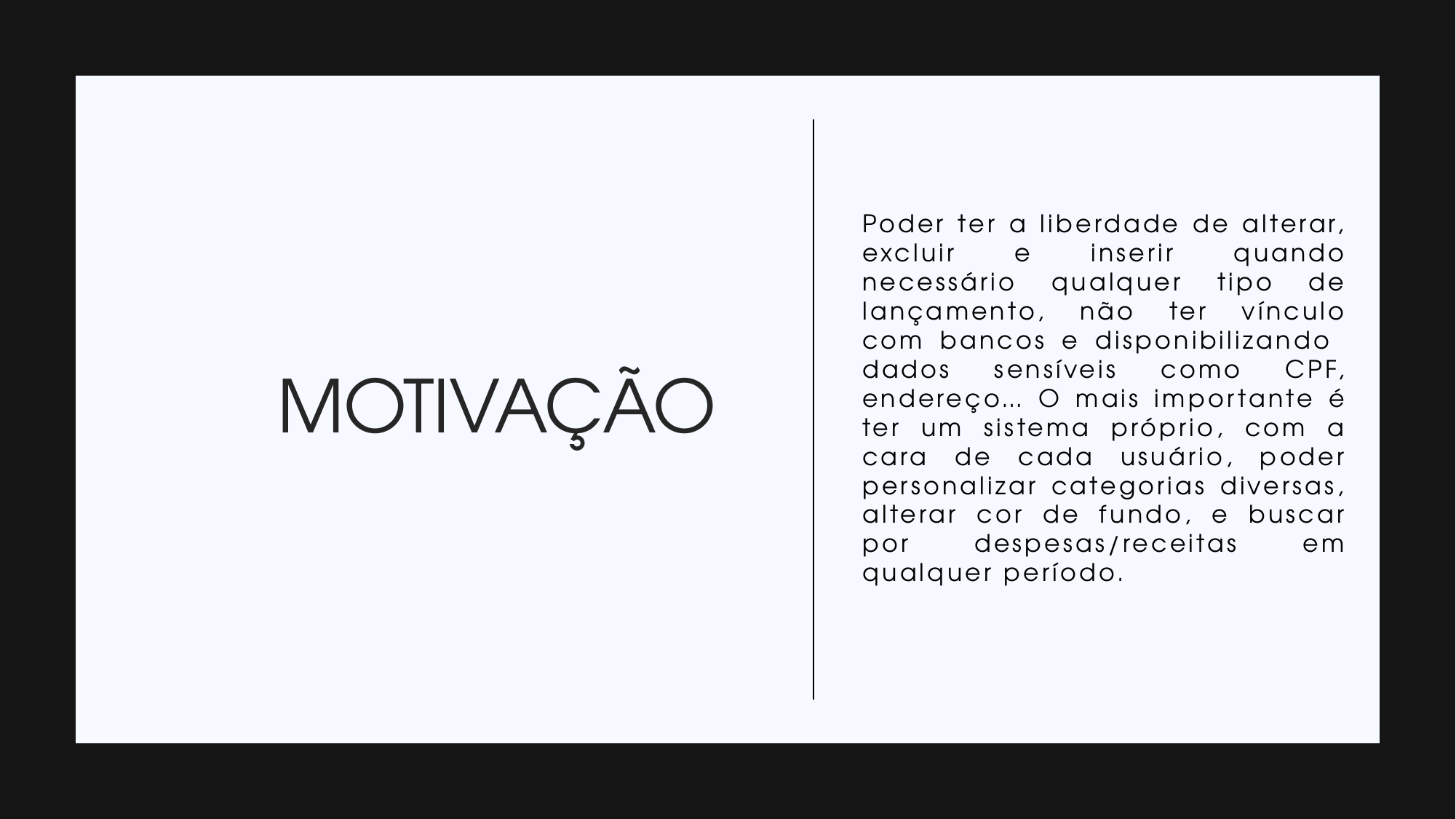

Poder ter a liberdade de alterar, excluir e inserir quando necessário qualquer tipo de lançamento, não ter vínculo com bancos e disponibilizando  dados sensíveis como CPF, endereço… O mais importante é ter um sistema próprio, com a cara de cada usuário, poder personalizar categorias diversas, alterar cor de fundo, e buscar por despesas/receitas em qualquer período.
# motivação